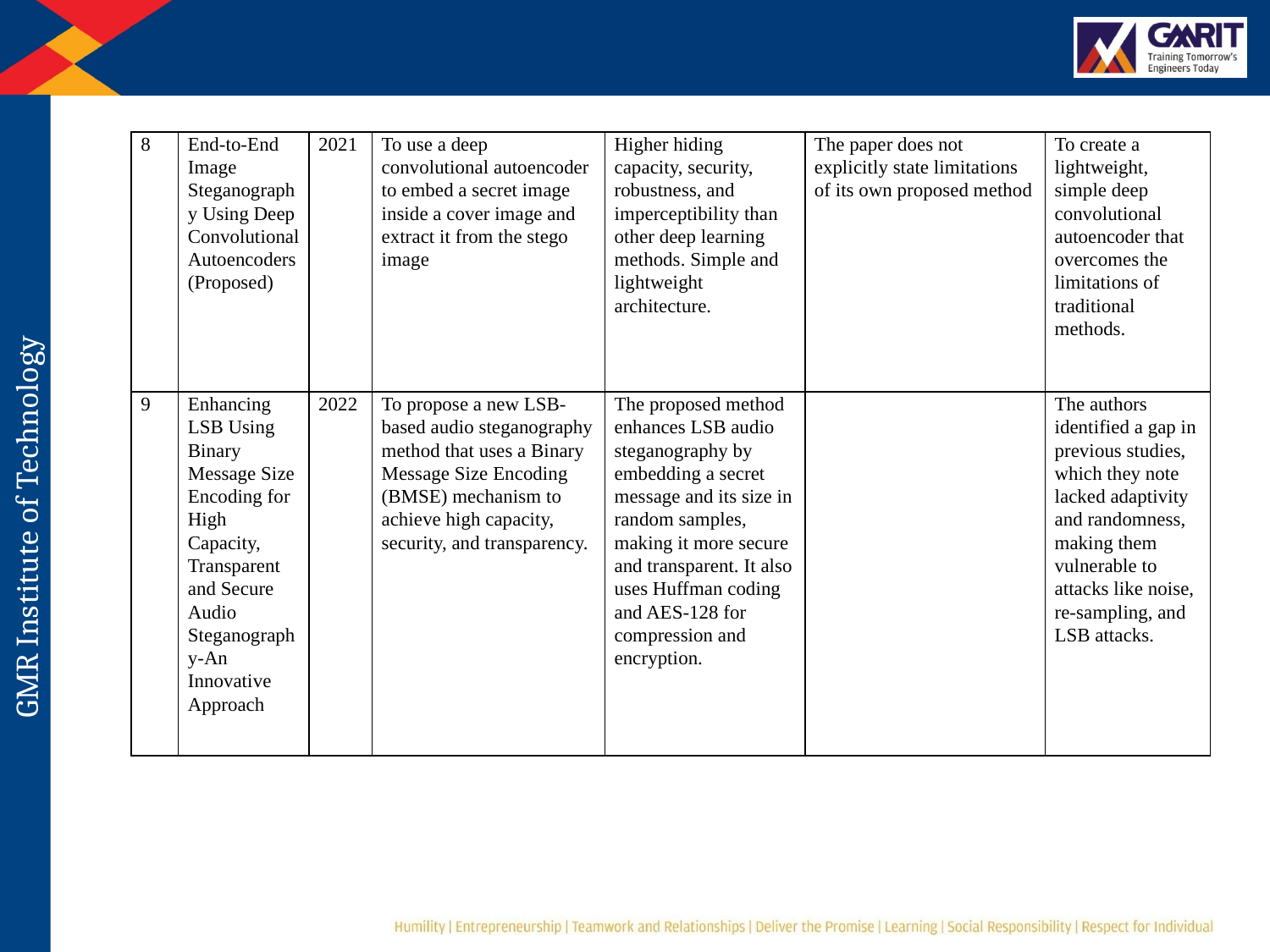

| 8 | End-to-End Image Steganography Using Deep Convolutional Autoencoders (Proposed) | 2021 | To use a deep convolutional autoencoder to embed a secret image inside a cover image and extract it from the stego image | Higher hiding capacity, security, robustness, and imperceptibility than other deep learning methods. Simple and lightweight architecture. | The paper does not explicitly state limitations of its own proposed method | To create a lightweight, simple deep convolutional autoencoder that overcomes the limitations of traditional methods. |
| --- | --- | --- | --- | --- | --- | --- |
| 9 | Enhancing LSB Using Binary Message Size Encoding for High Capacity, Transparent and Secure Audio Steganography-An Innovative Approach | 2022 | To propose a new LSB-based audio steganography method that uses a Binary Message Size Encoding (BMSE) mechanism to achieve high capacity, security, and transparency. | The proposed method enhances LSB audio steganography by embedding a secret message and its size in random samples, making it more secure and transparent. It also uses Huffman coding and AES-128 for compression and encryption. |  | The authors identified a gap in previous studies, which they note lacked adaptivity and randomness, making them vulnerable to attacks like noise, re-sampling, and LSB attacks. |